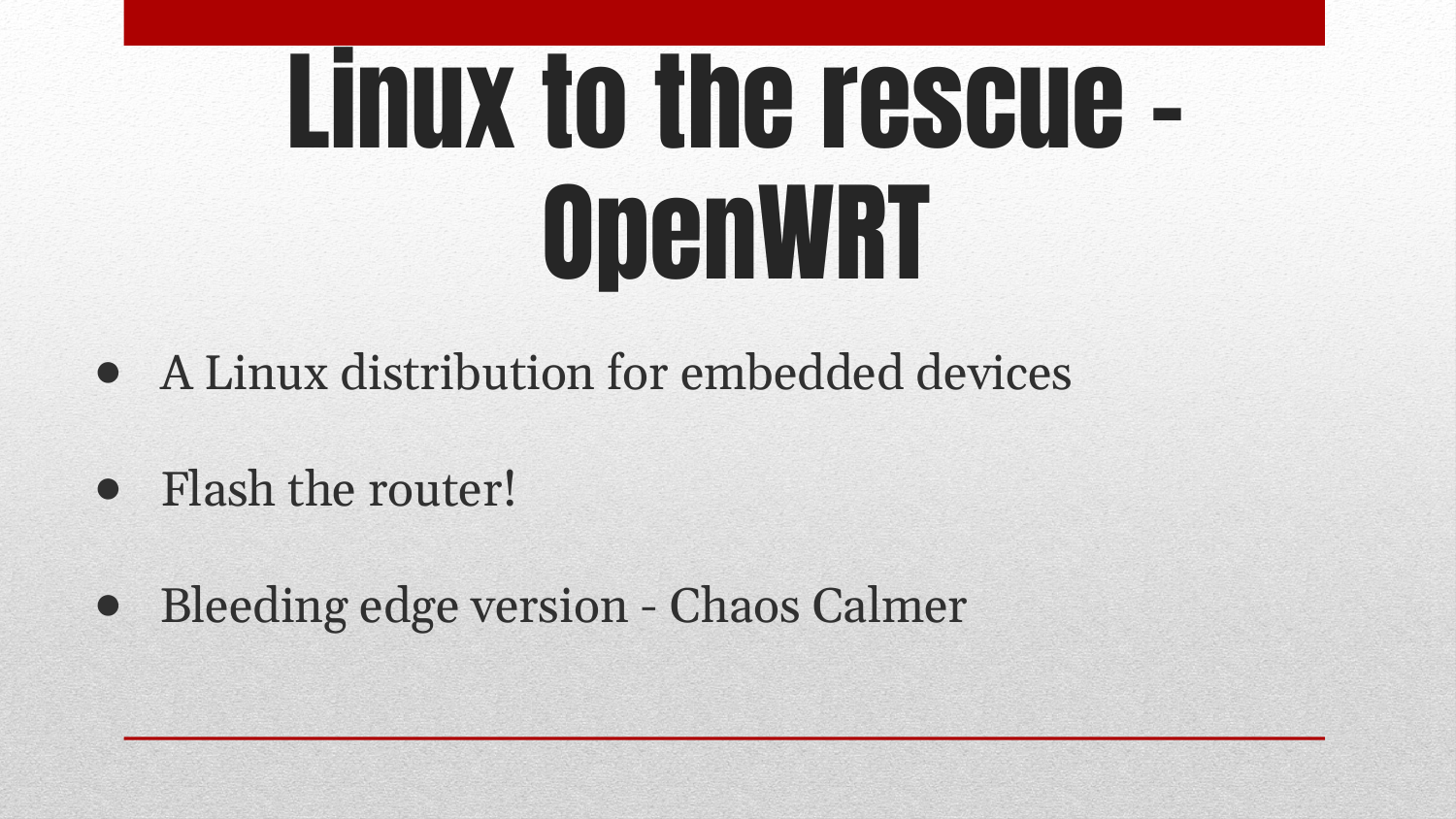

# Linux to the rescue - OpenWRT

A Linux distribution for embedded devices

Flash the router!

Bleeding edge version - Chaos Calmer